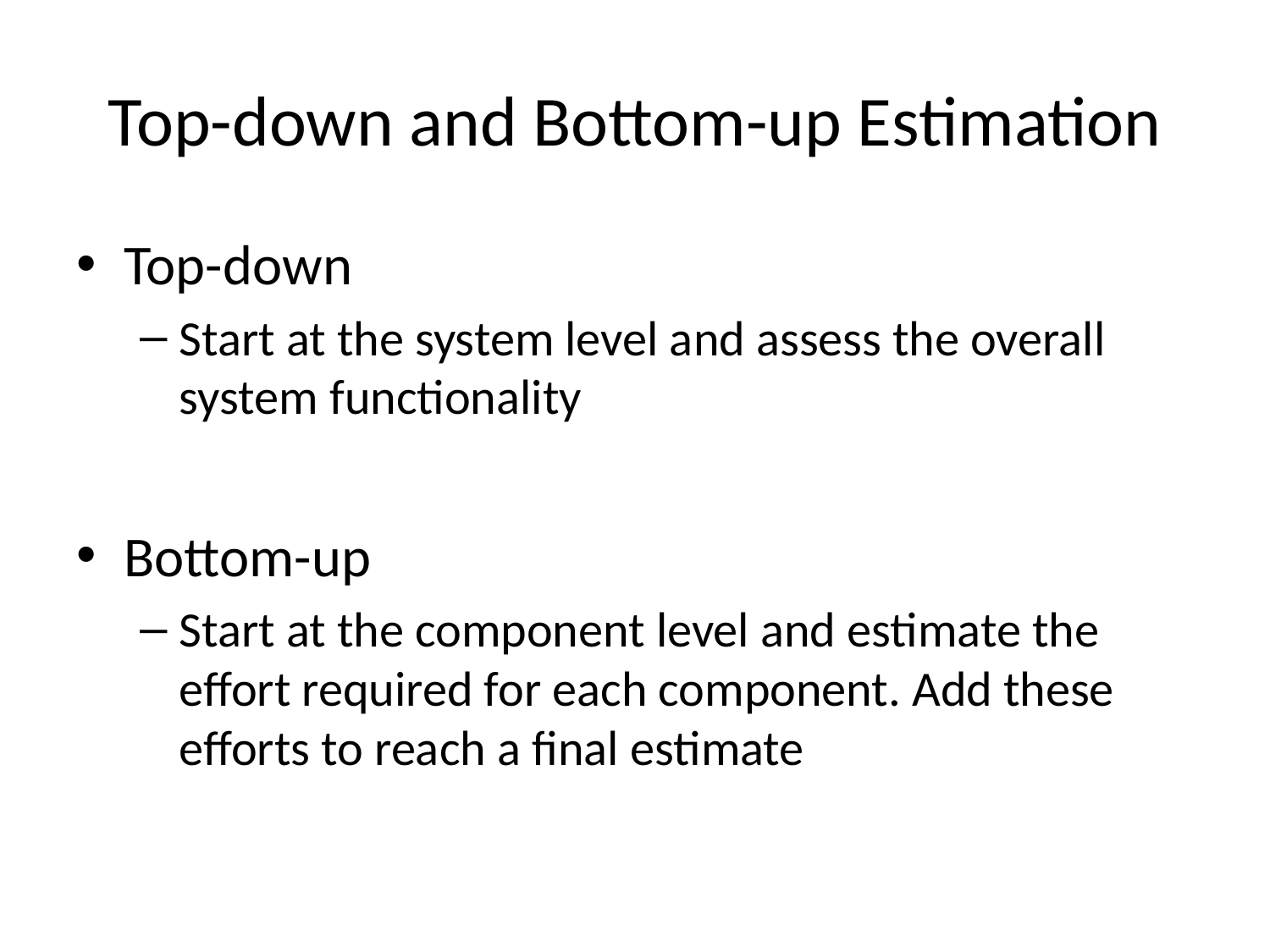

# Top-down and Bottom-up Estimation
Top-down
Start at the system level and assess the overall system functionality

Bottom-up
Start at the component level and estimate the effort required for each component. Add these efforts to reach a final estimate